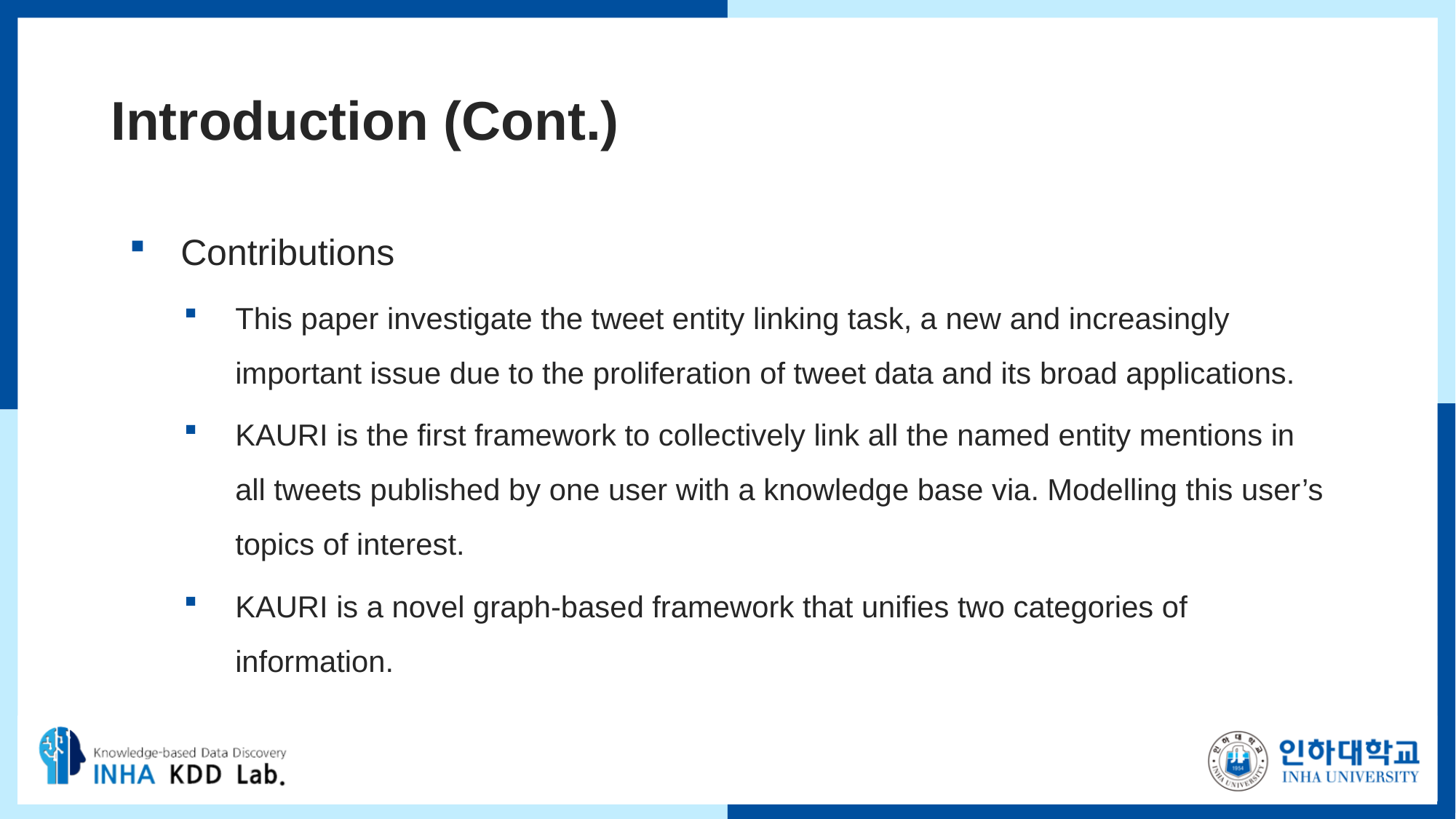

# Introduction (Cont.)
Contributions
This paper investigate the tweet entity linking task, a new and increasingly important issue due to the proliferation of tweet data and its broad applications.
KAURI is the first framework to collectively link all the named entity mentions in all tweets published by one user with a knowledge base via. Modelling this user’s topics of interest.
KAURI is a novel graph-based framework that unifies two categories of information.
5